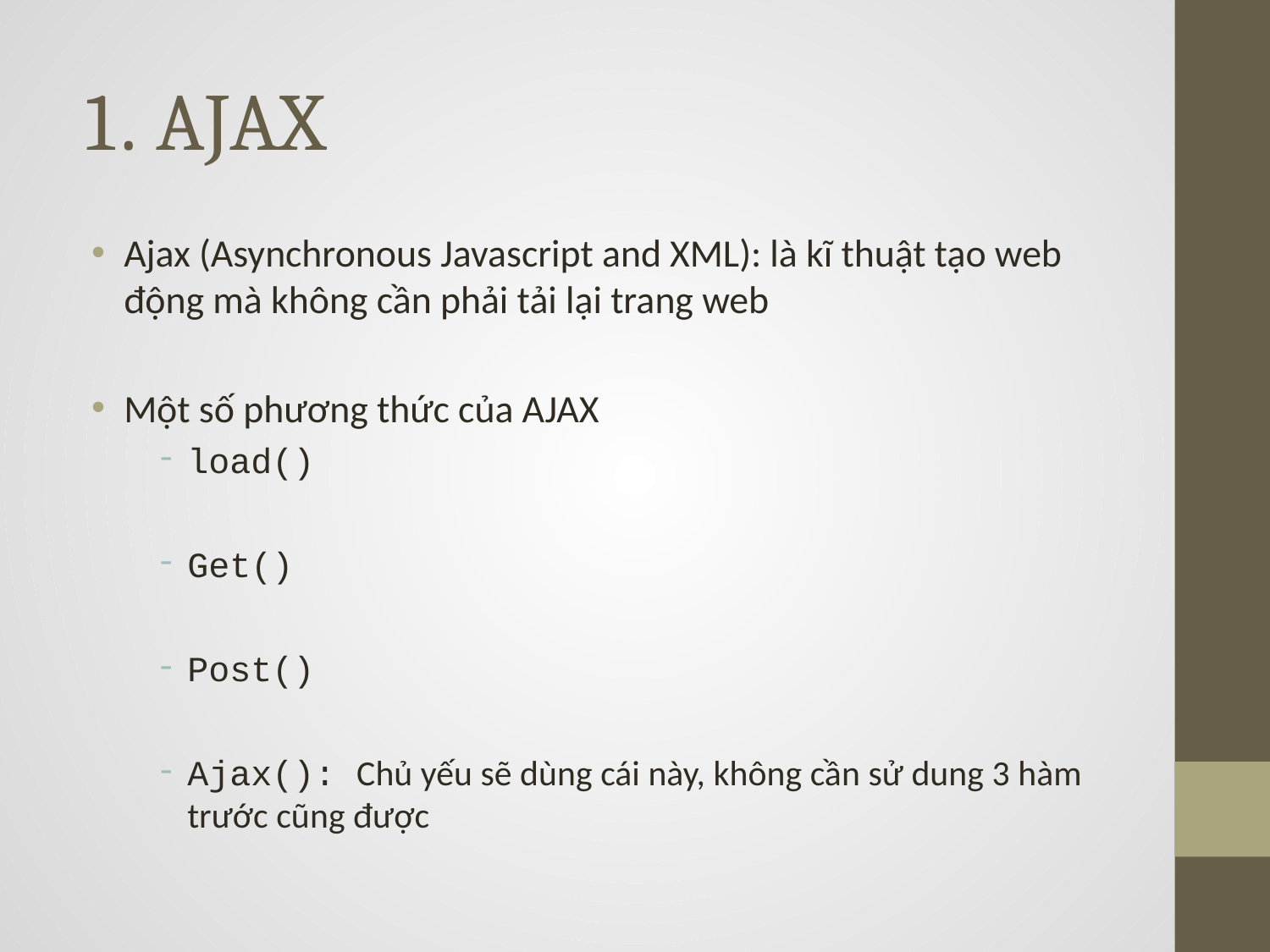

# 1. AJAX
Ajax (Asynchronous Javascript and XML): là kĩ thuật tạo web động mà không cần phải tải lại trang web

Một số phương thức của AJAX
load()

Get()

Post()

Ajax(): Chủ yếu sẽ dùng cái này, không cần sử dung 3 hàm trước cũng được